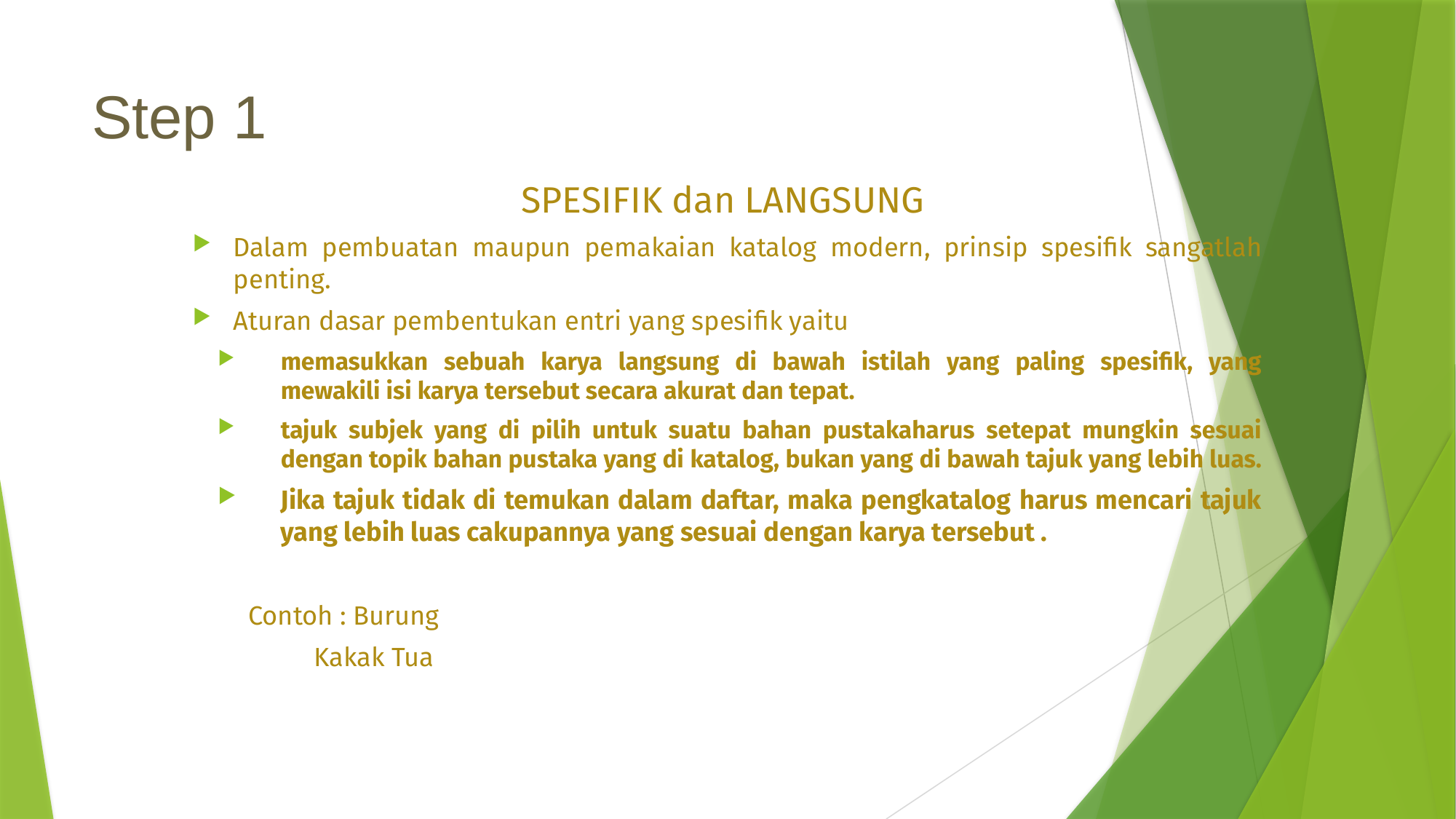

# Step 1
SPESIFIK dan LANGSUNG
Dalam pembuatan maupun pemakaian katalog modern, prinsip spesifik sangatlah penting.
Aturan dasar pembentukan entri yang spesifik yaitu
memasukkan sebuah karya langsung di bawah istilah yang paling spesifik, yang mewakili isi karya tersebut secara akurat dan tepat.
tajuk subjek yang di pilih untuk suatu bahan pustakaharus setepat mungkin sesuai dengan topik bahan pustaka yang di katalog, bukan yang di bawah tajuk yang lebih luas.
Jika tajuk tidak di temukan dalam daftar, maka pengkatalog harus mencari tajuk yang lebih luas cakupannya yang sesuai dengan karya tersebut .

        Contoh : Burung
	       Kakak Tua